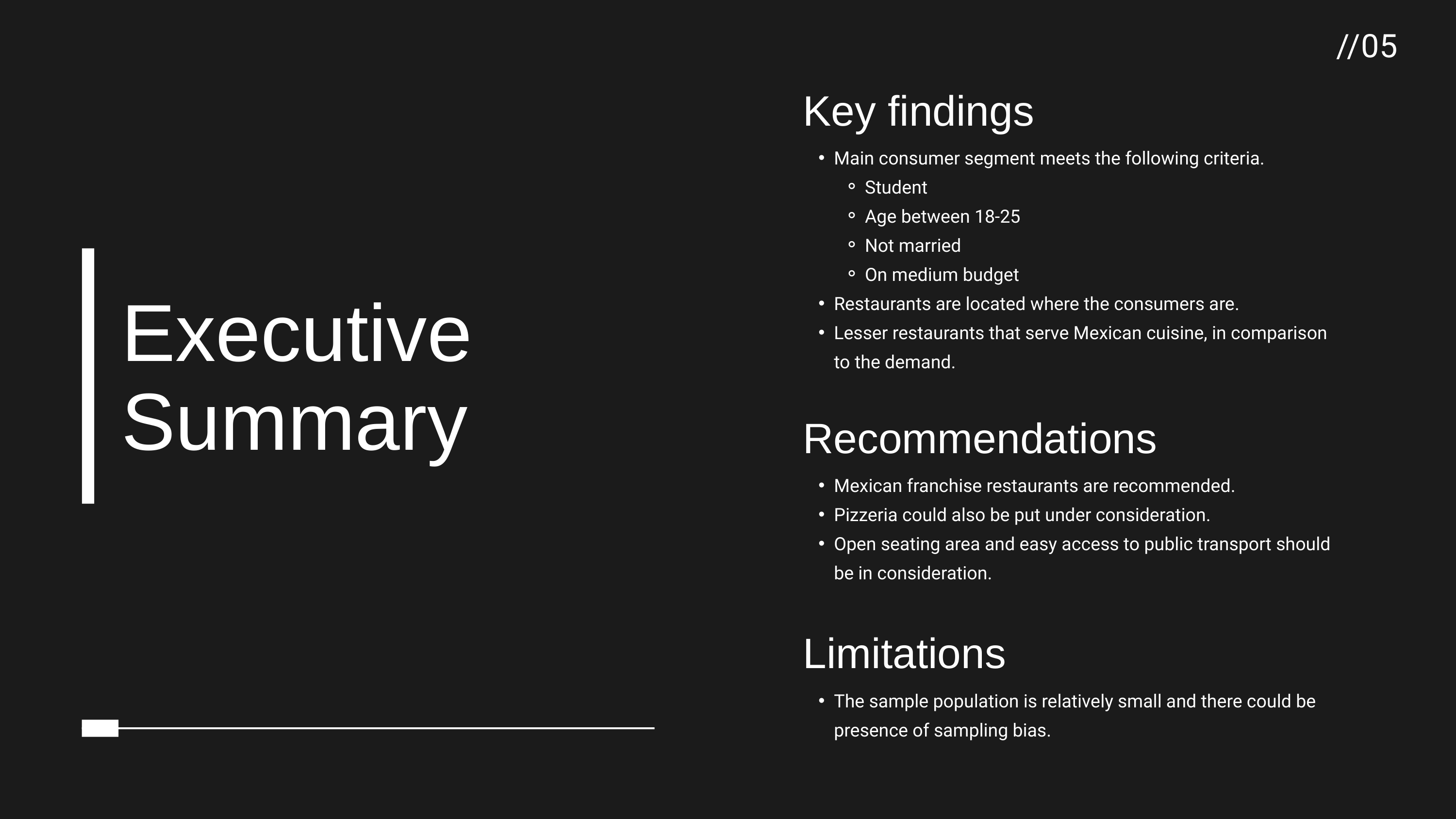

//05
Key findings
Main consumer segment meets the following criteria.
Student
Age between 18-25
Not married
On medium budget
Restaurants are located where the consumers are.
Lesser restaurants that serve Mexican cuisine, in comparison to the demand.

Executive
Summary
Recommendations
Mexican franchise restaurants are recommended.
Pizzeria could also be put under consideration.
Open seating area and easy access to public transport should be in consideration.
Limitations
The sample population is relatively small and there could be presence of sampling bias.